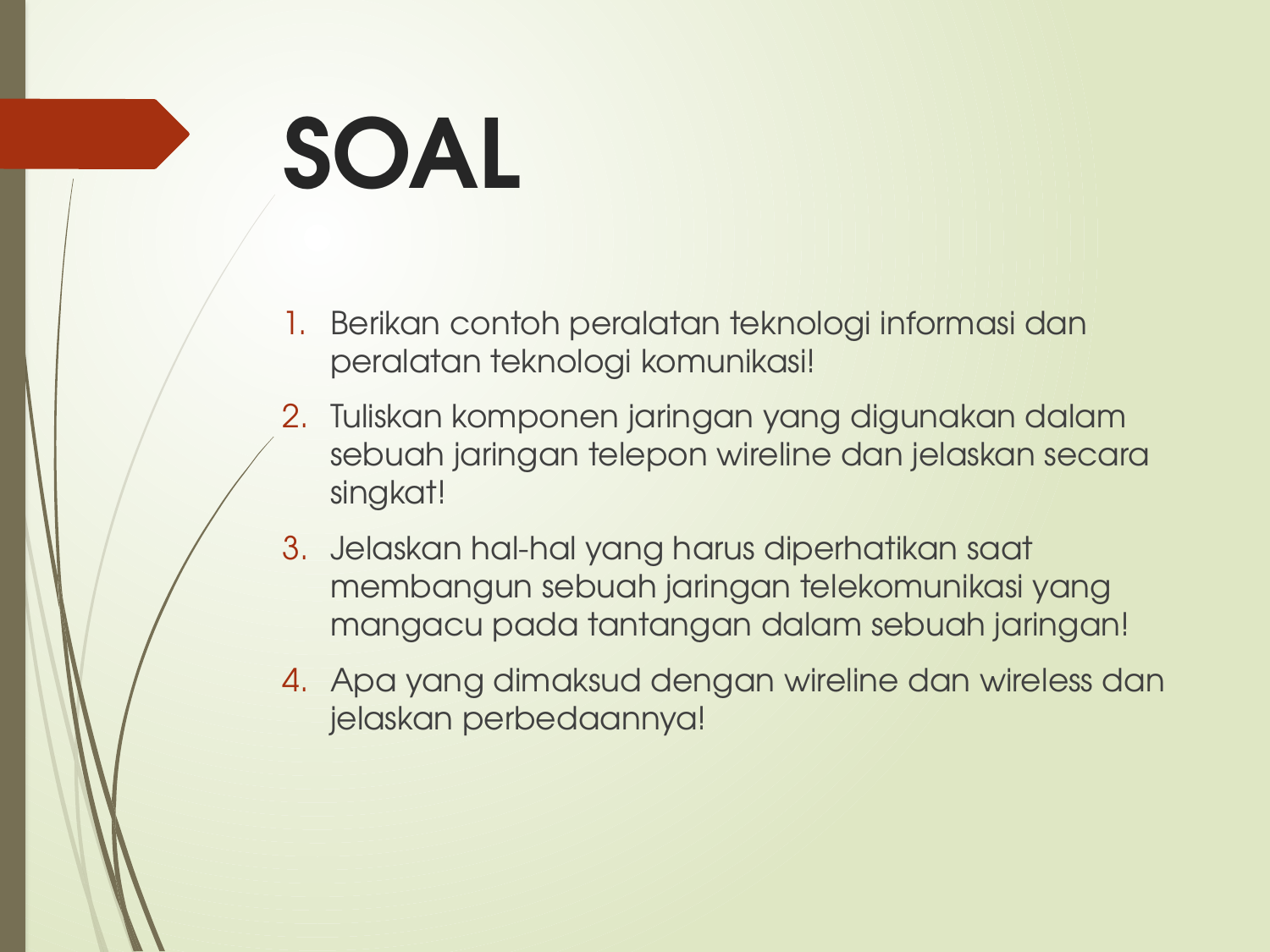

# SOAL
Berikan contoh peralatan teknologi informasi dan peralatan teknologi komunikasi!
Tuliskan komponen jaringan yang digunakan dalam sebuah jaringan telepon wireline dan jelaskan secara singkat!
Jelaskan hal-hal yang harus diperhatikan saat membangun sebuah jaringan telekomunikasi yang mangacu pada tantangan dalam sebuah jaringan!
Apa yang dimaksud dengan wireline dan wireless dan jelaskan perbedaannya!